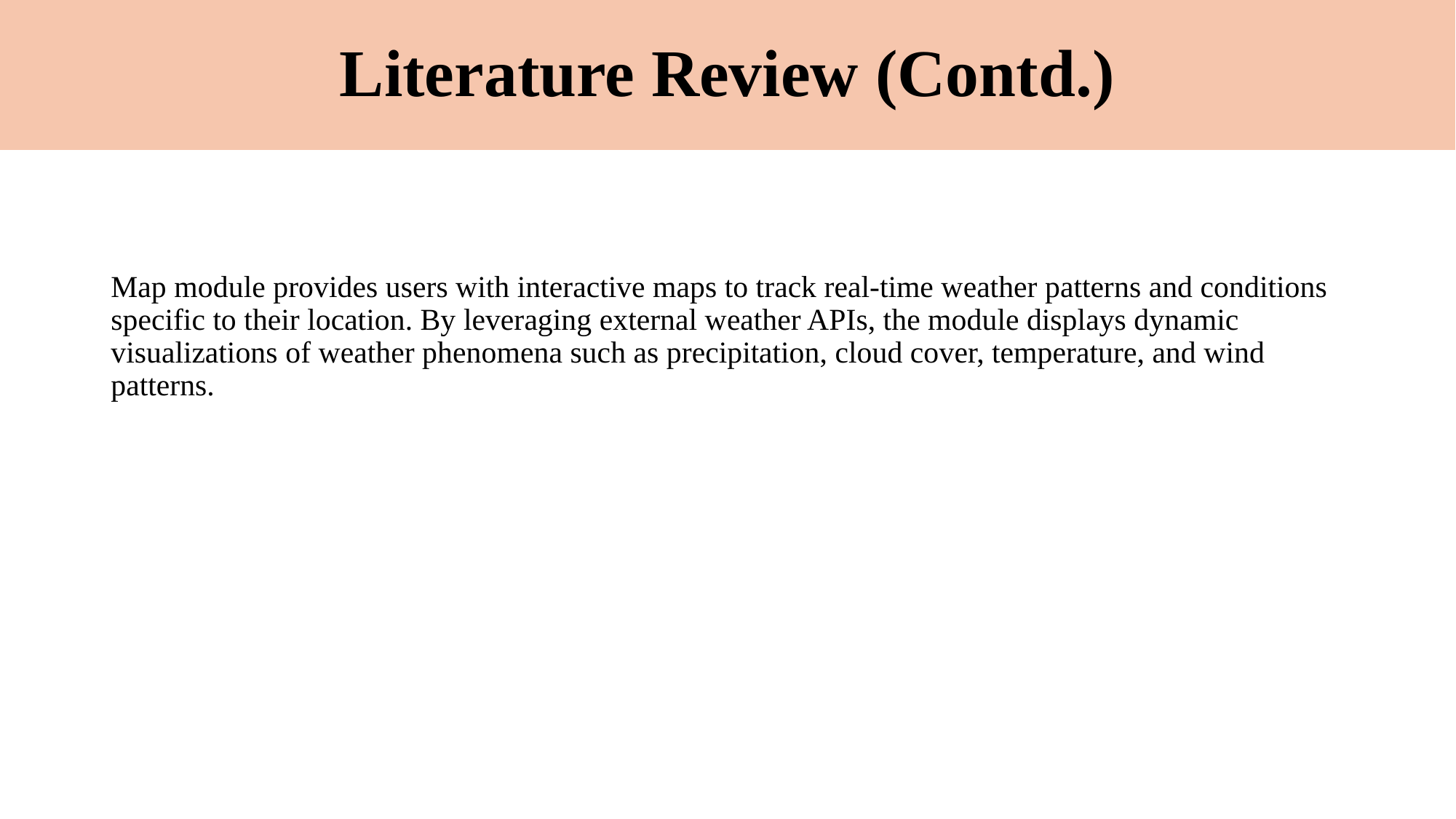

# Literature Review (Contd.)

Map module provides users with interactive maps to track real-time weather patterns and conditions specific to their location. By leveraging external weather APIs, the module displays dynamic visualizations of weather phenomena such as precipitation, cloud cover, temperature, and wind patterns.